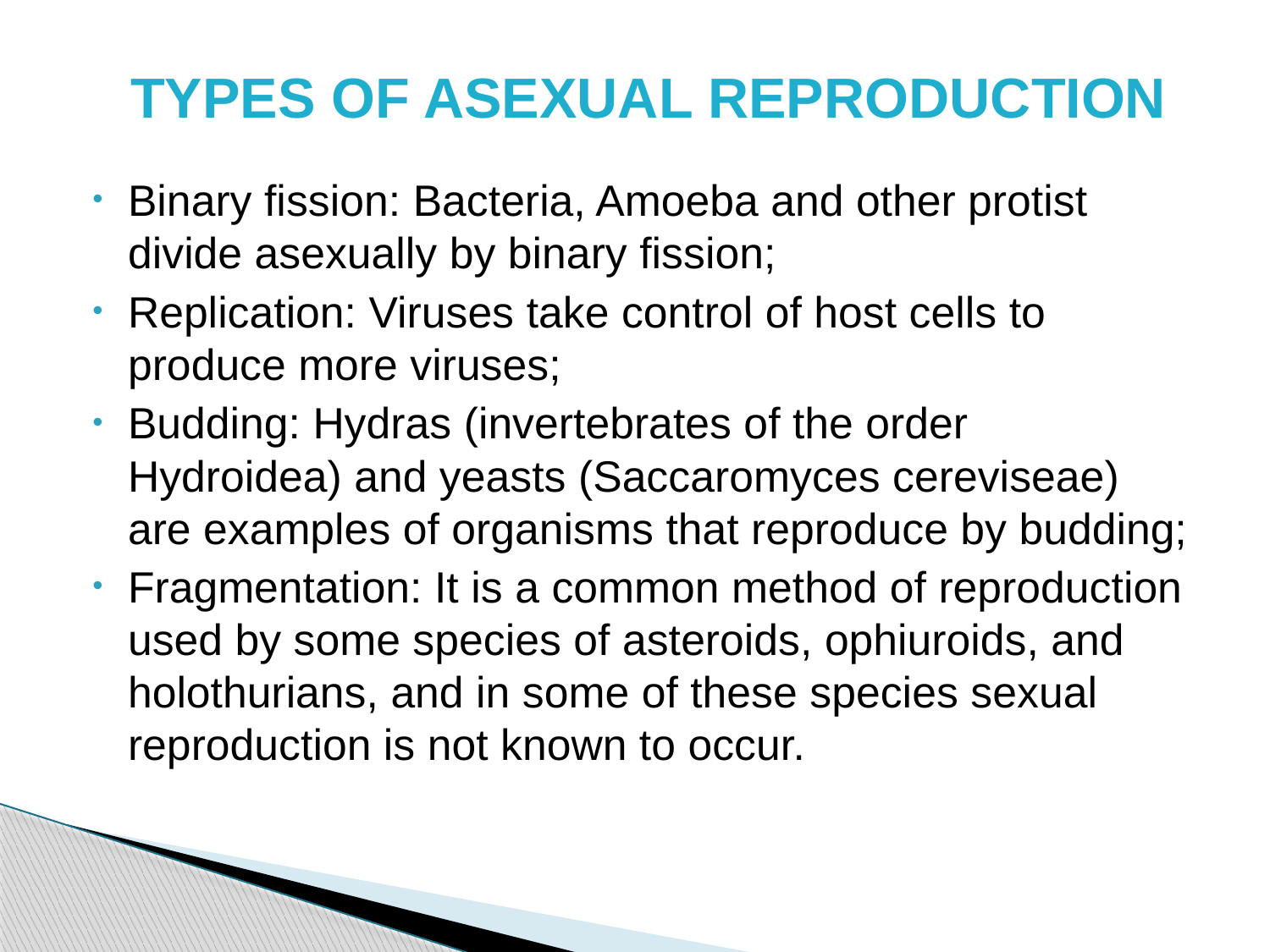

# TYPES OF ASEXUAL REPRODUCTION
Binary fission: Bacteria, Amoeba and other protist divide asexually by binary fission;
Replication: Viruses take control of host cells to produce more viruses;
Budding: Hydras (invertebrates of the order Hydroidea) and yeasts (Saccaromyces cereviseae) are examples of organisms that reproduce by budding;
Fragmentation: It is a common method of reproduction used by some species of asteroids, ophiuroids, and holothurians, and in some of these species sexual reproduction is not known to occur.